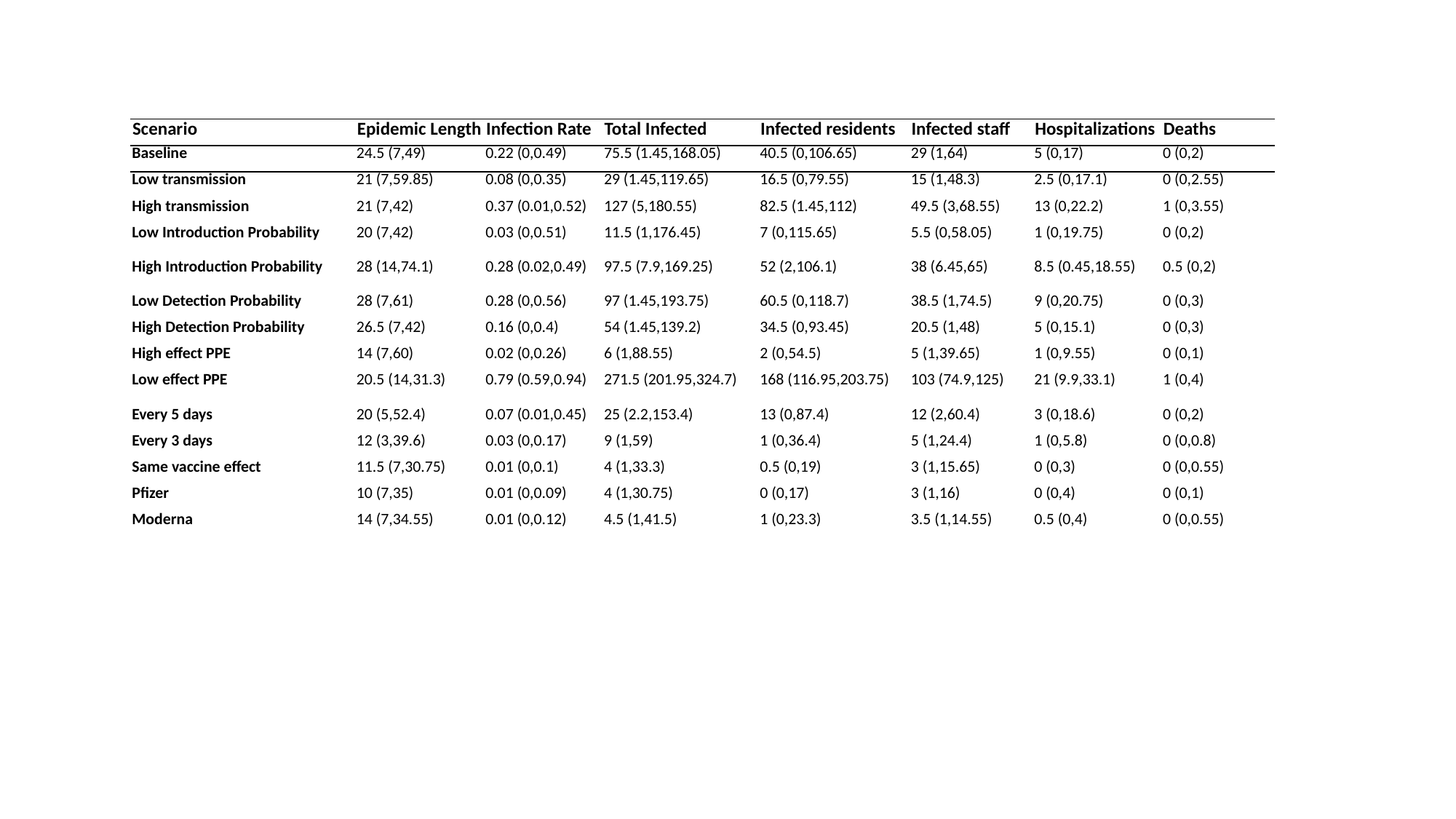

| Scenario | Epidemic Length | Infection Rate | Total Infected | Infected residents | Infected staff | Hospitalizations | Deaths |
| --- | --- | --- | --- | --- | --- | --- | --- |
| Baseline | 24.5 (7,49) | 0.22 (0,0.49) | 75.5 (1.45,168.05) | 40.5 (0,106.65) | 29 (1,64) | 5 (0,17) | 0 (0,2) |
| Low transmission | 21 (7,59.85) | 0.08 (0,0.35) | 29 (1.45,119.65) | 16.5 (0,79.55) | 15 (1,48.3) | 2.5 (0,17.1) | 0 (0,2.55) |
| High transmission | 21 (7,42) | 0.37 (0.01,0.52) | 127 (5,180.55) | 82.5 (1.45,112) | 49.5 (3,68.55) | 13 (0,22.2) | 1 (0,3.55) |
| Low Introduction Probability | 20 (7,42) | 0.03 (0,0.51) | 11.5 (1,176.45) | 7 (0,115.65) | 5.5 (0,58.05) | 1 (0,19.75) | 0 (0,2) |
| High Introduction Probability | 28 (14,74.1) | 0.28 (0.02,0.49) | 97.5 (7.9,169.25) | 52 (2,106.1) | 38 (6.45,65) | 8.5 (0.45,18.55) | 0.5 (0,2) |
| Low Detection Probability | 28 (7,61) | 0.28 (0,0.56) | 97 (1.45,193.75) | 60.5 (0,118.7) | 38.5 (1,74.5) | 9 (0,20.75) | 0 (0,3) |
| High Detection Probability | 26.5 (7,42) | 0.16 (0,0.4) | 54 (1.45,139.2) | 34.5 (0,93.45) | 20.5 (1,48) | 5 (0,15.1) | 0 (0,3) |
| High effect PPE | 14 (7,60) | 0.02 (0,0.26) | 6 (1,88.55) | 2 (0,54.5) | 5 (1,39.65) | 1 (0,9.55) | 0 (0,1) |
| Low effect PPE | 20.5 (14,31.3) | 0.79 (0.59,0.94) | 271.5 (201.95,324.7) | 168 (116.95,203.75) | 103 (74.9,125) | 21 (9.9,33.1) | 1 (0,4) |
| Every 5 days | 20 (5,52.4) | 0.07 (0.01,0.45) | 25 (2.2,153.4) | 13 (0,87.4) | 12 (2,60.4) | 3 (0,18.6) | 0 (0,2) |
| Every 3 days | 12 (3,39.6) | 0.03 (0,0.17) | 9 (1,59) | 1 (0,36.4) | 5 (1,24.4) | 1 (0,5.8) | 0 (0,0.8) |
| Same vaccine effect | 11.5 (7,30.75) | 0.01 (0,0.1) | 4 (1,33.3) | 0.5 (0,19) | 3 (1,15.65) | 0 (0,3) | 0 (0,0.55) |
| Pfizer | 10 (7,35) | 0.01 (0,0.09) | 4 (1,30.75) | 0 (0,17) | 3 (1,16) | 0 (0,4) | 0 (0,1) |
| Moderna | 14 (7,34.55) | 0.01 (0,0.12) | 4.5 (1,41.5) | 1 (0,23.3) | 3.5 (1,14.55) | 0.5 (0,4) | 0 (0,0.55) |